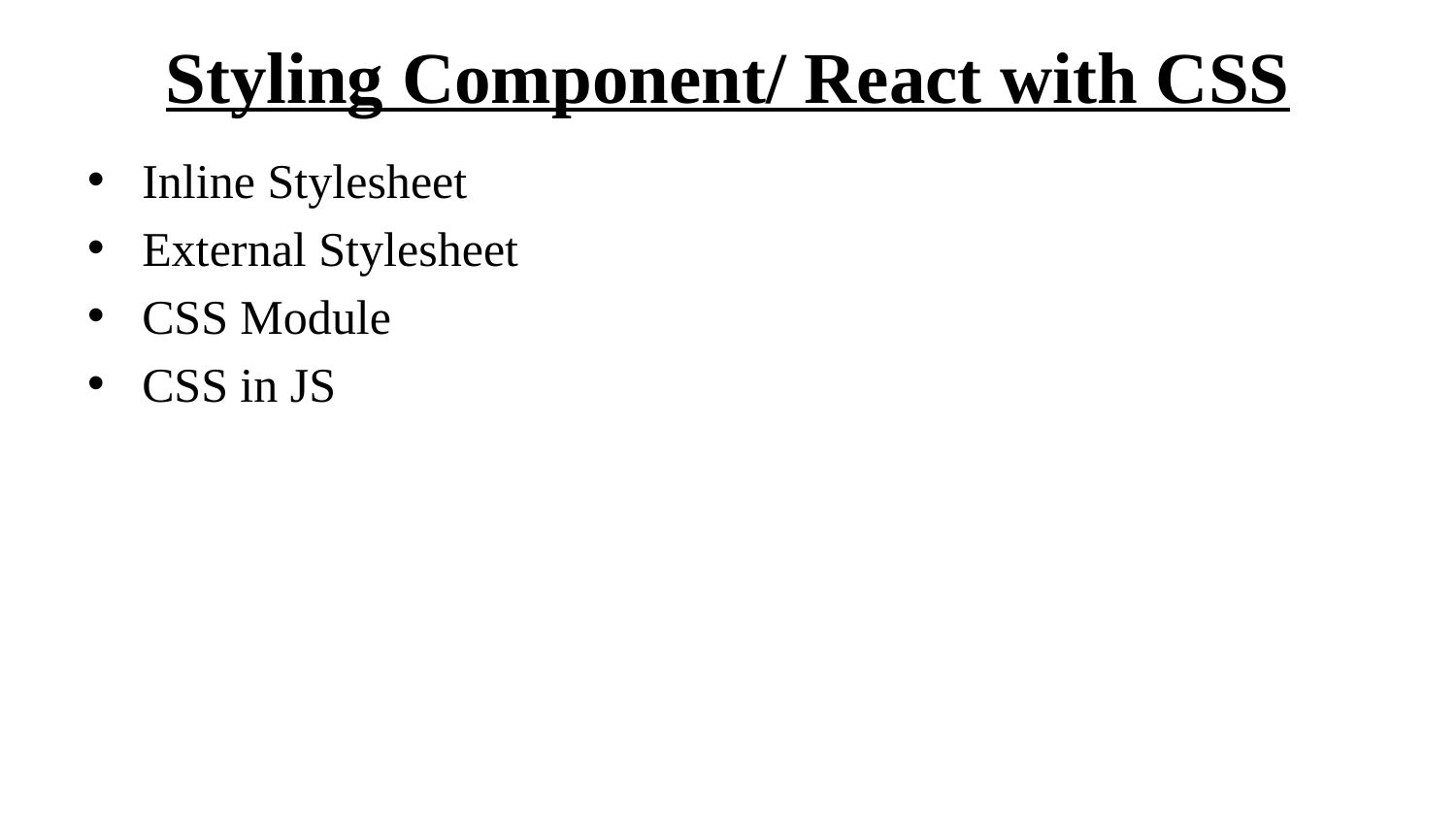

# Styling Component/ React with CSS
Inline Stylesheet
External Stylesheet
CSS Module
CSS in JS